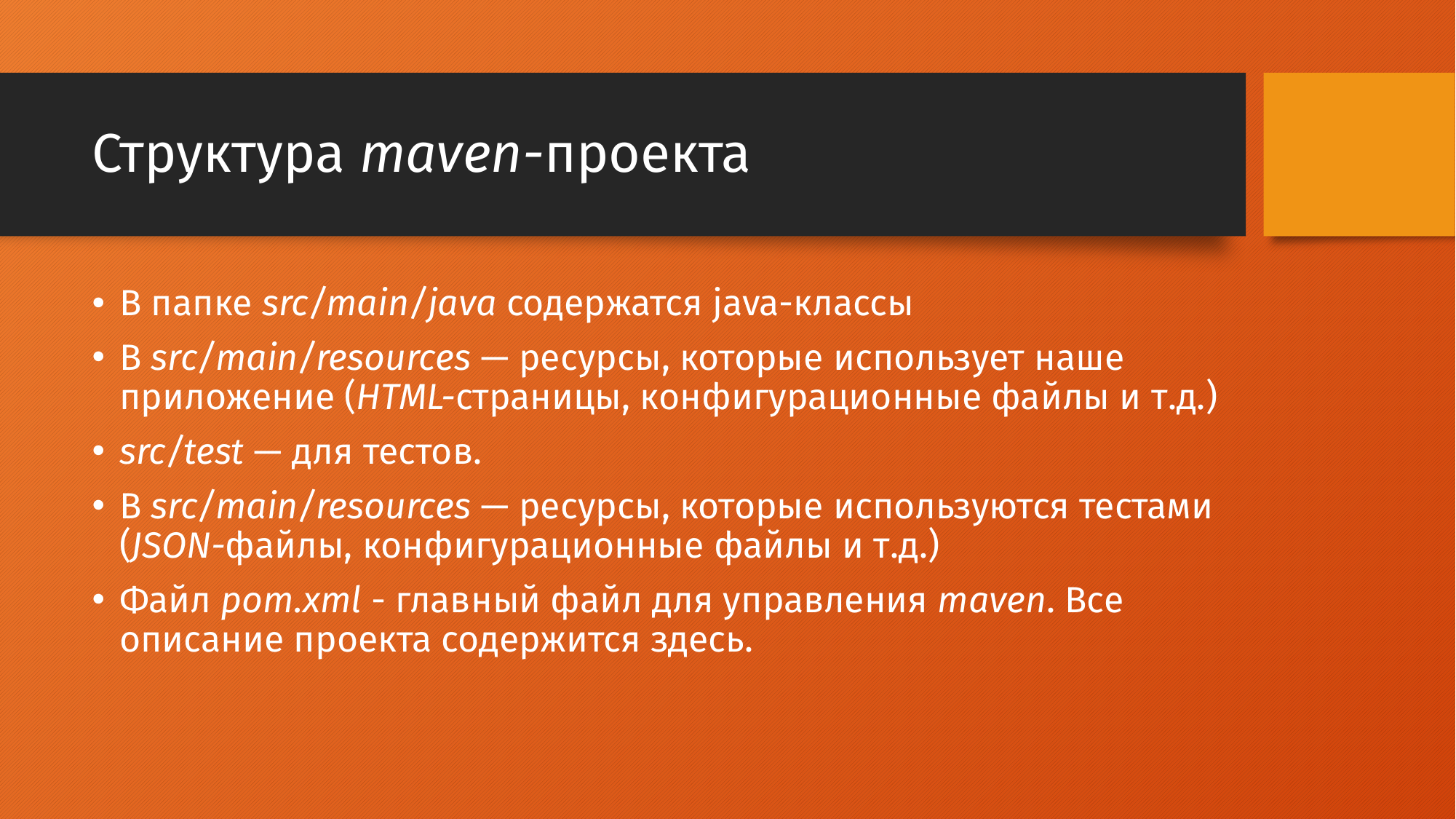

# Структура maven-проекта
В папке src/main/java содержатся java-классы
В src/main/resources — ресурсы, которые использует наше приложение (HTML-страницы, конфигурационные файлы и т.д.)
src/test — для тестов.
В src/main/resources — ресурсы, которые используются тестами (JSON-файлы, конфигурационные файлы и т.д.)
Файл pom.xml - главный файл для управления maven. Все описание проекта содержится здесь.